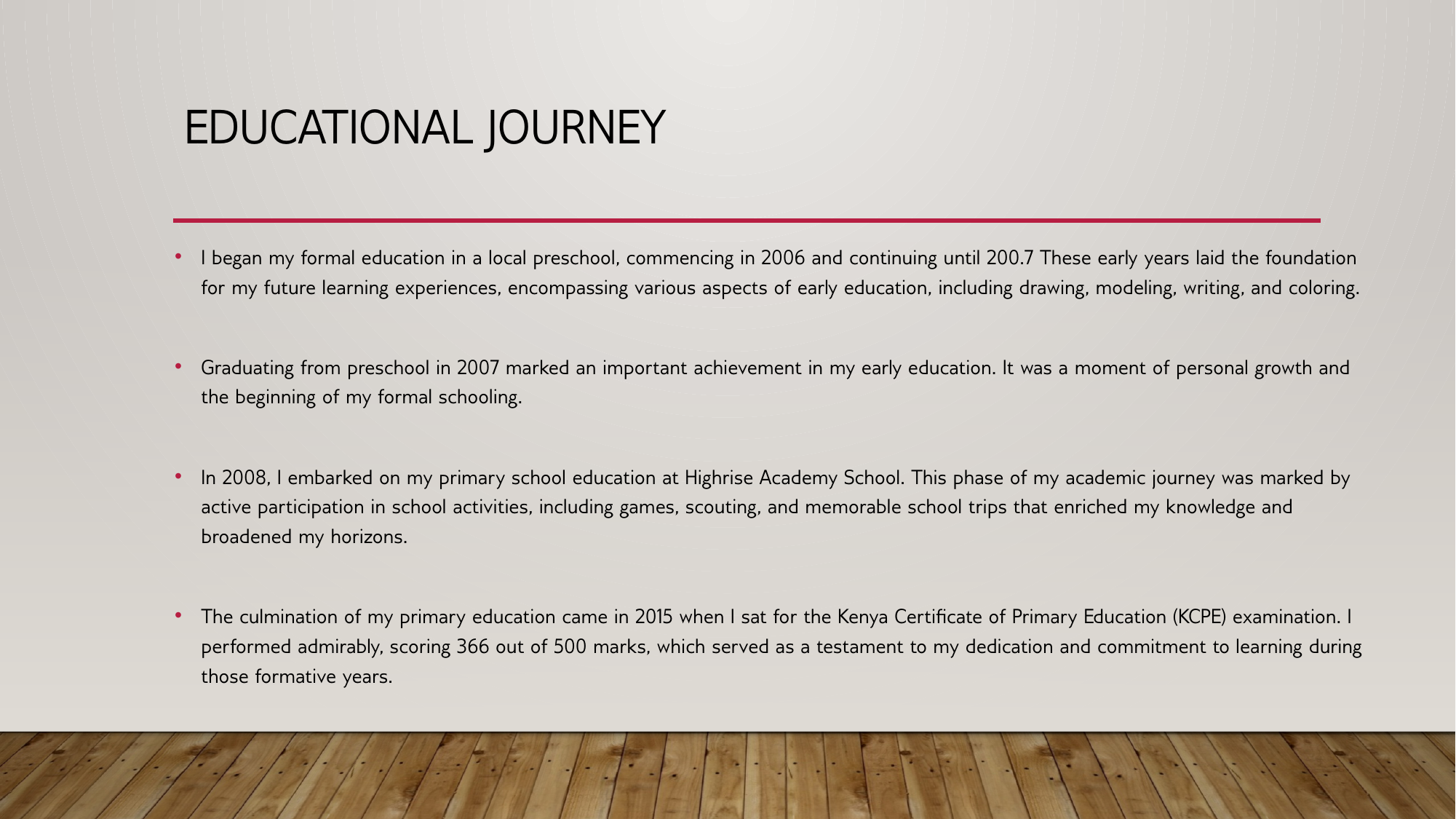

# Educational Journey
I began my formal education in a local preschool, commencing in 2006 and continuing until 200.7 These early years laid the foundation for my future learning experiences, encompassing various aspects of early education, including drawing, modeling, writing, and coloring.

Graduating from preschool in 2007 marked an important achievement in my early education. It was a moment of personal growth and the beginning of my formal schooling.

In 2008, I embarked on my primary school education at Highrise Academy School. This phase of my academic journey was marked by active participation in school activities, including games, scouting, and memorable school trips that enriched my knowledge and broadened my horizons.

The culmination of my primary education came in 2015 when I sat for the Kenya Certificate of Primary Education (KCPE) examination. I performed admirably, scoring 366 out of 500 marks, which served as a testament to my dedication and commitment to learning during those formative years.